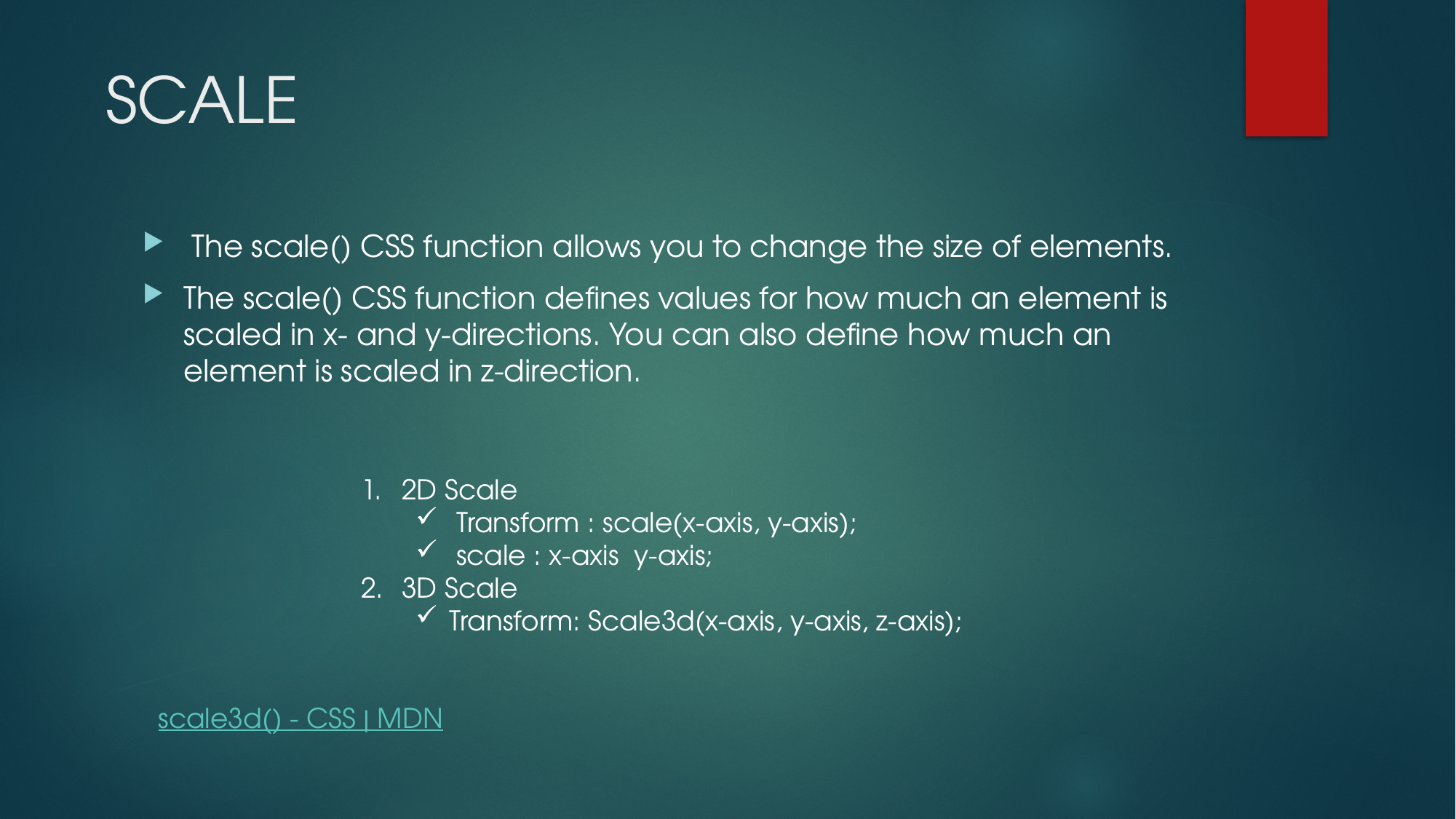

# SCALE
 The scale() CSS function allows you to change the size of elements.
The scale() CSS function defines values for how much an element is scaled in x- and y-directions. You can also define how much an element is scaled in z-direction.
2D Scale
Transform : scale(x-axis, y-axis);
scale : x-axis  y-axis;
3D Scale
Transform: Scale3d(x-axis, y-axis, z-axis);

scale3d() - CSS | MDN